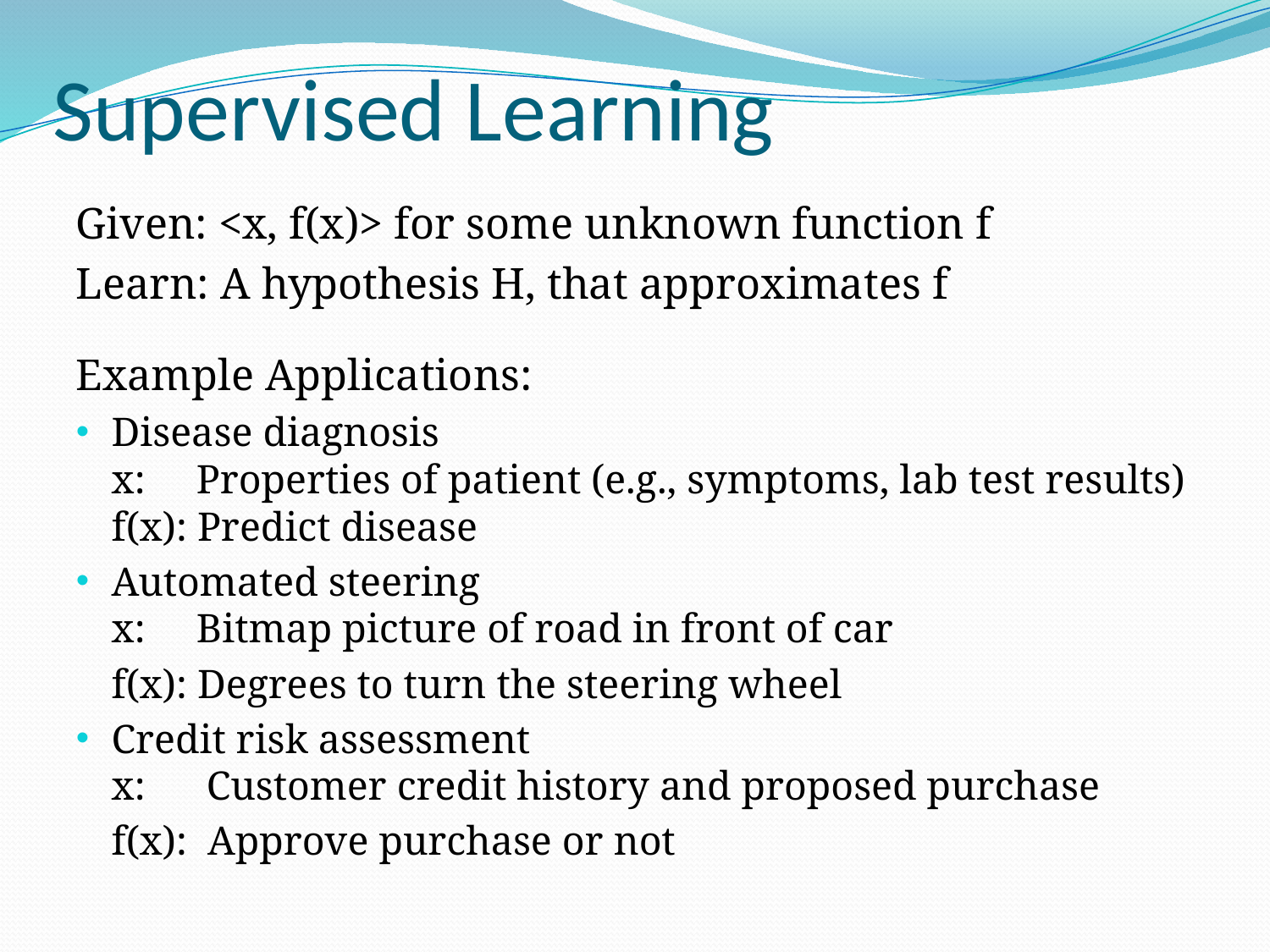

# Supervised Learning
Given: <x, f(x)> for some unknown function f
Learn: A hypothesis H, that approximates f

Example Applications:
Disease diagnosis
	x:     Properties of patient (e.g., symptoms, lab test results)
f(x): Predict disease
Automated steering
	x:     Bitmap picture of road in front of car
	f(x): Degrees to turn the steering wheel
Credit risk assessment
	x:      Customer credit history and proposed purchase
	f(x):  Approve purchase or not